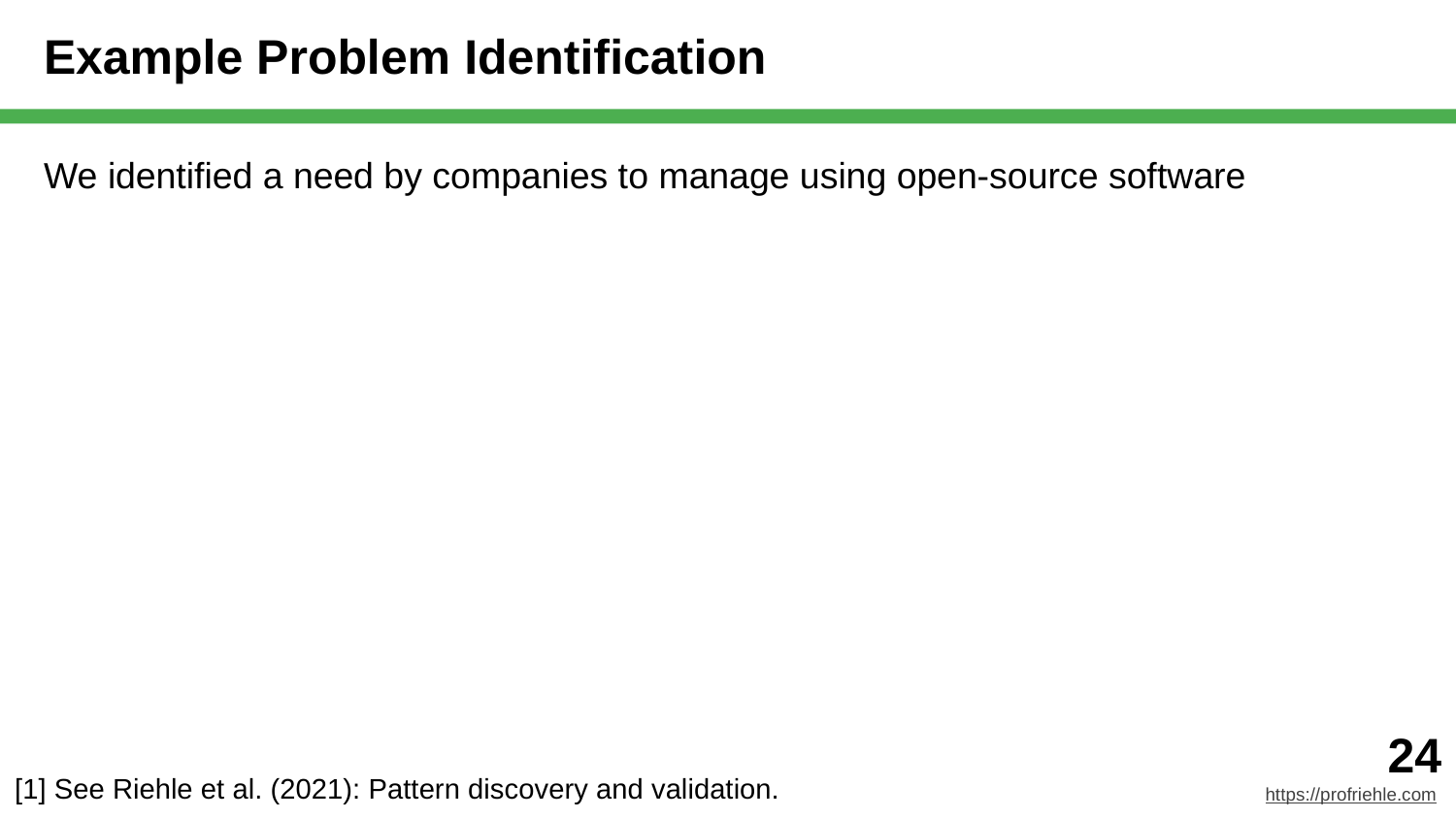

# Example Problem Identification
We identified a need by companies to manage using open-source software

[1] See Riehle et al. (2021): Pattern discovery and validation.
24
https://profriehle.com